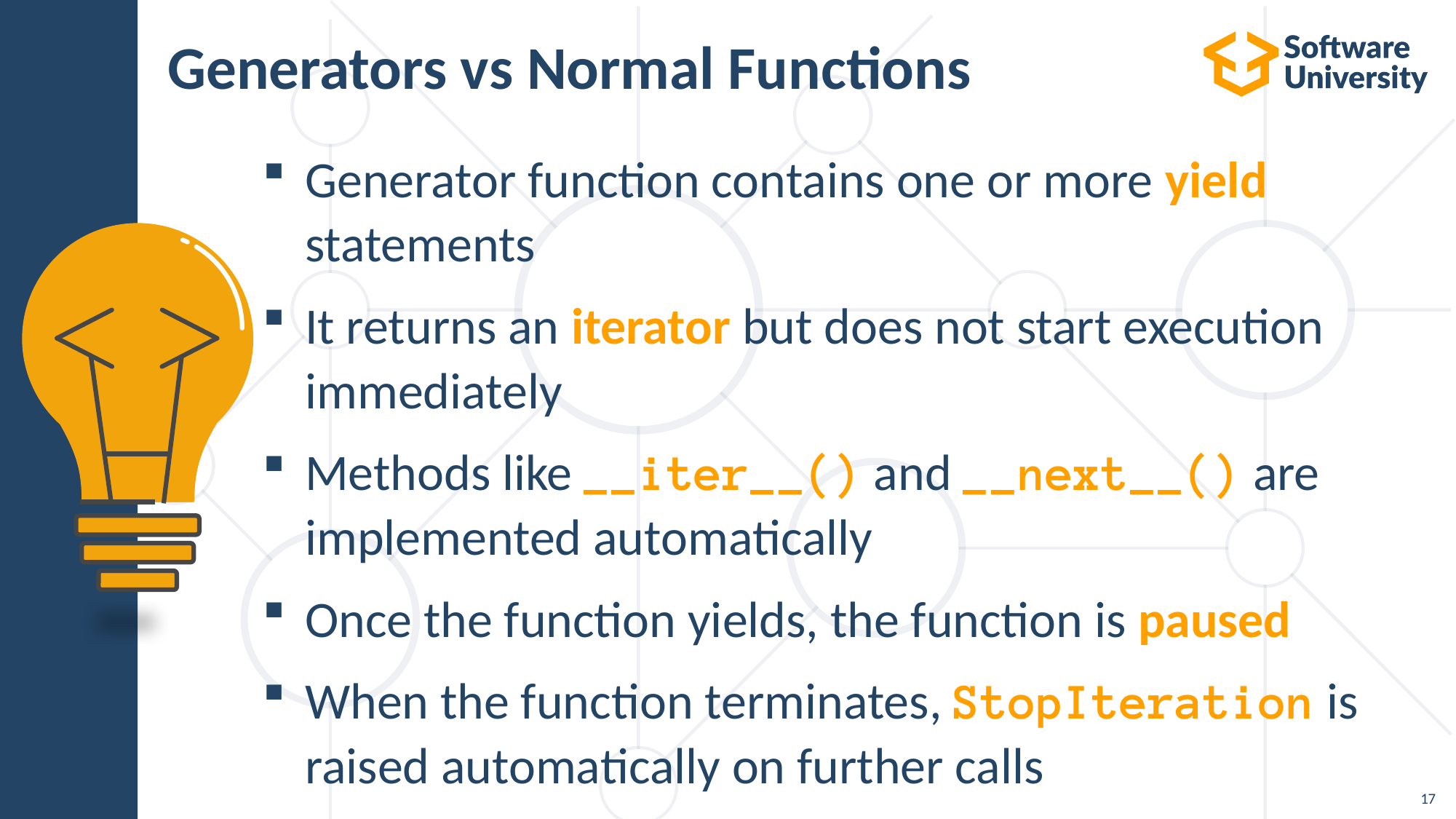

# Generators vs Normal Functions
Generator function contains one or more yield statements
It returns an iterator but does not start execution immediately
Methods like __iter__() and __next__() are implemented automatically
Once the function yields, the function is paused
When the function terminates, StopIteration is raised automatically on further calls

17